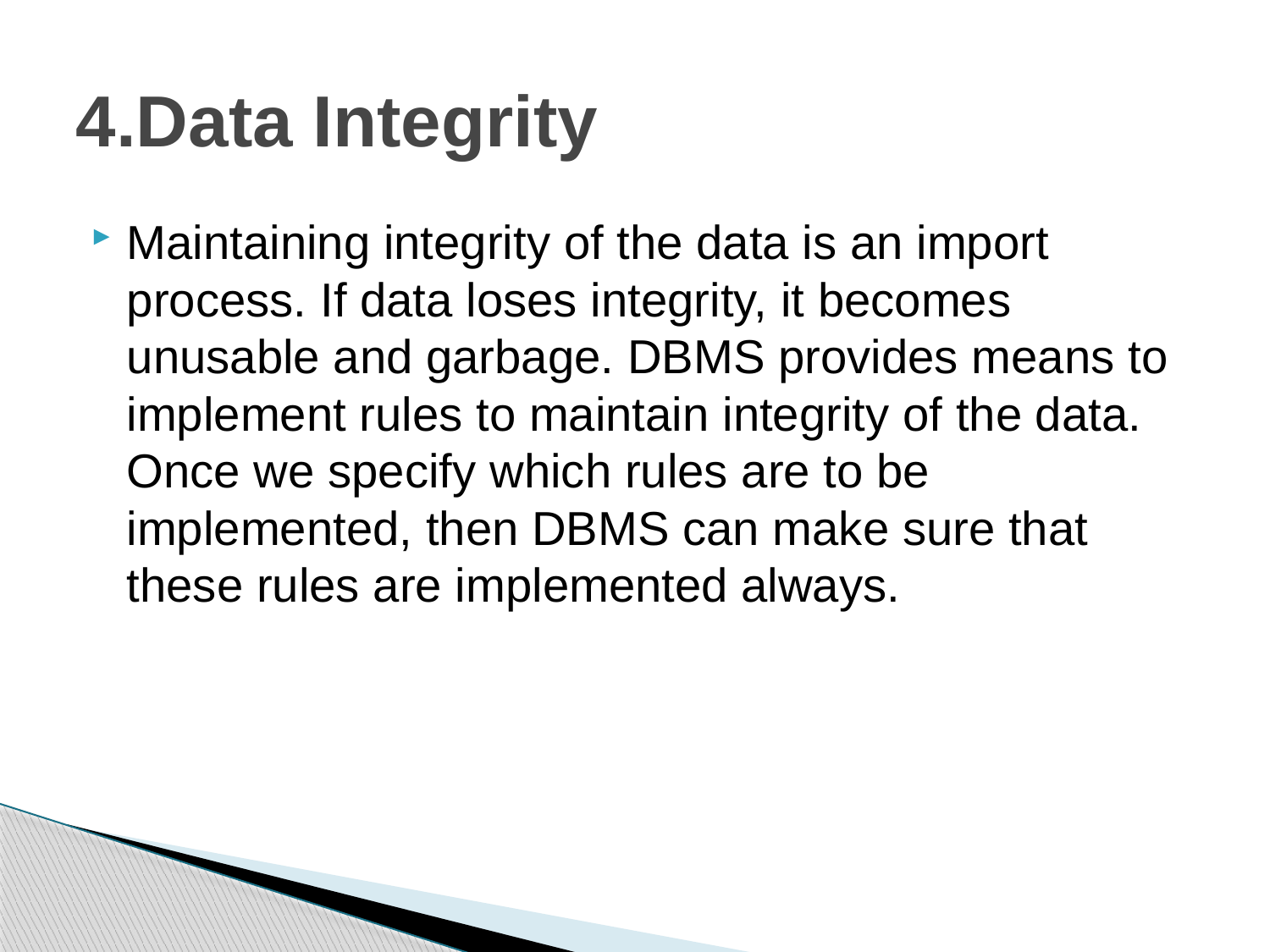

# 4.Data Integrity
Maintaining integrity of the data is an import process. If data loses integrity, it becomes unusable and garbage. DBMS provides means to implement rules to maintain integrity of the data. Once we specify which rules are to be implemented, then DBMS can make sure that these rules are implemented always.